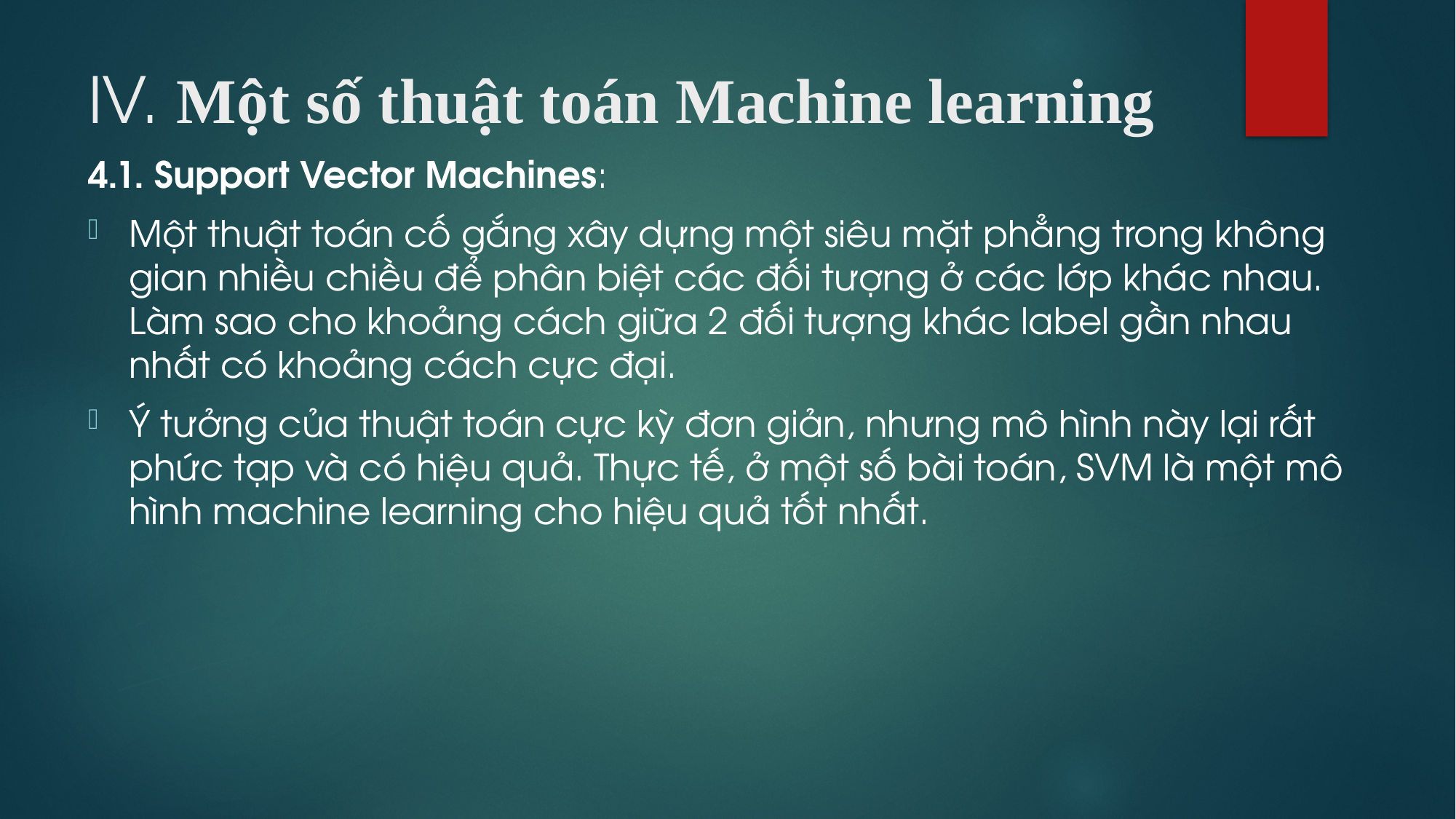

# IV. Một số thuật toán Machine learning
4.1. Support Vector Machines:
Một thuật toán cố gắng xây dựng một siêu mặt phẳng trong không gian nhiều chiều để phân biệt các đối tượng ở các lớp khác nhau. Làm sao cho khoảng cách giữa 2 đối tượng khác label gần nhau nhất có khoảng cách cực đại.
Ý tưởng của thuật toán cực kỳ đơn giản, nhưng mô hình này lại rất phức tạp và có hiệu quả. Thực tế, ở một số bài toán, SVM là một mô hình machine learning cho hiệu quả tốt nhất.